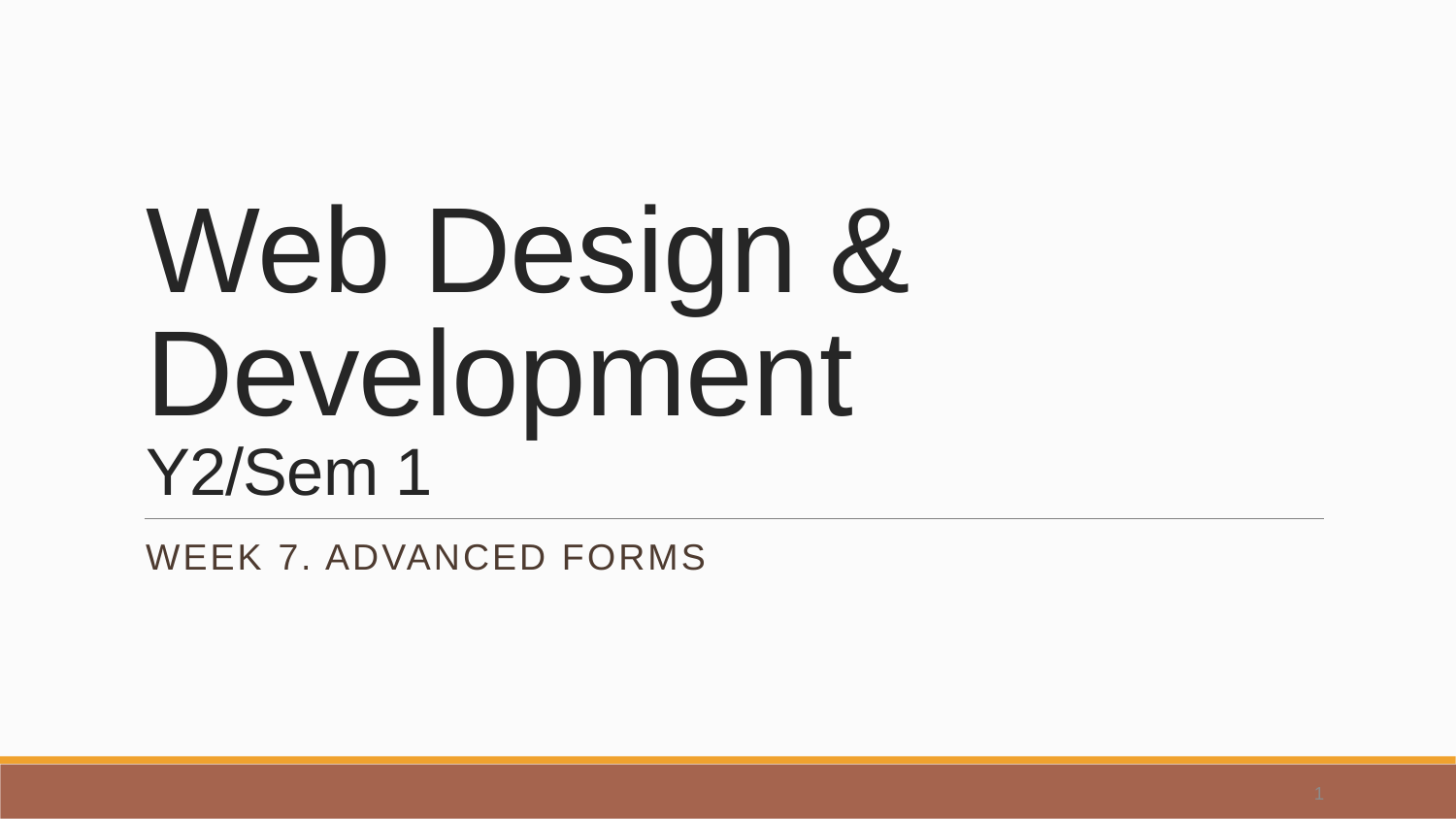

# Web Design & Development Y2/Sem 1
Week 7. advanced Forms

1